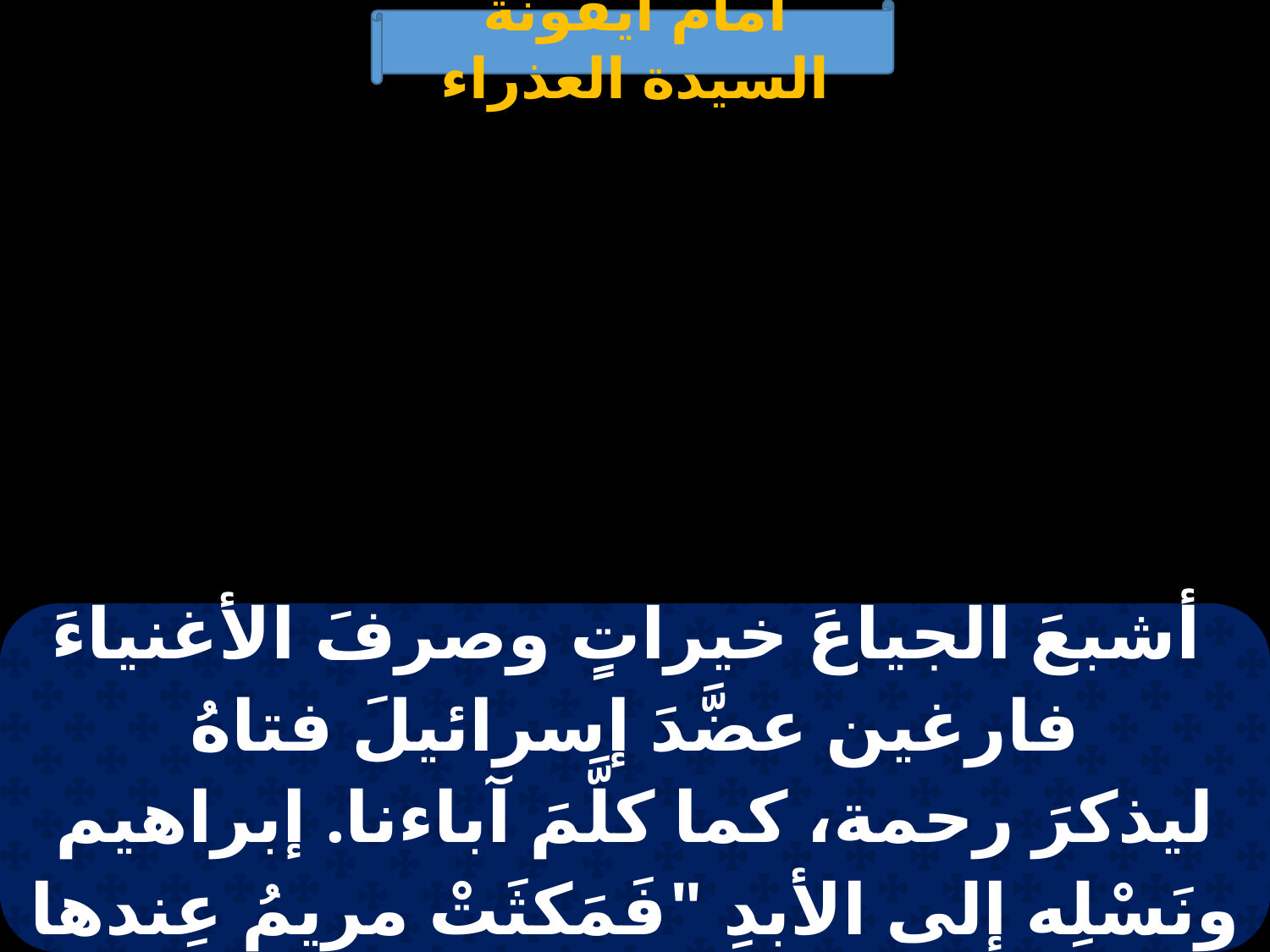

أمام أيقونة السيدة العذراء
| أشبعَ الجياعَ خيراتٍ وصرفَ الأغنياءَ فارغين عضَّدَ إسرائيلَ فتاهُ ليذكرَ رحمة، كما كلَّمَ آباءنا. إبراهيم ونَسْلِه إلى الأبدِ "فَمَكثَتْ مريمُ عِندها نَحوَ ثلاثةِ أشهُرٍ، ثُمَّ رَجَعَتْ إلى بَيْتِها. |
| --- |